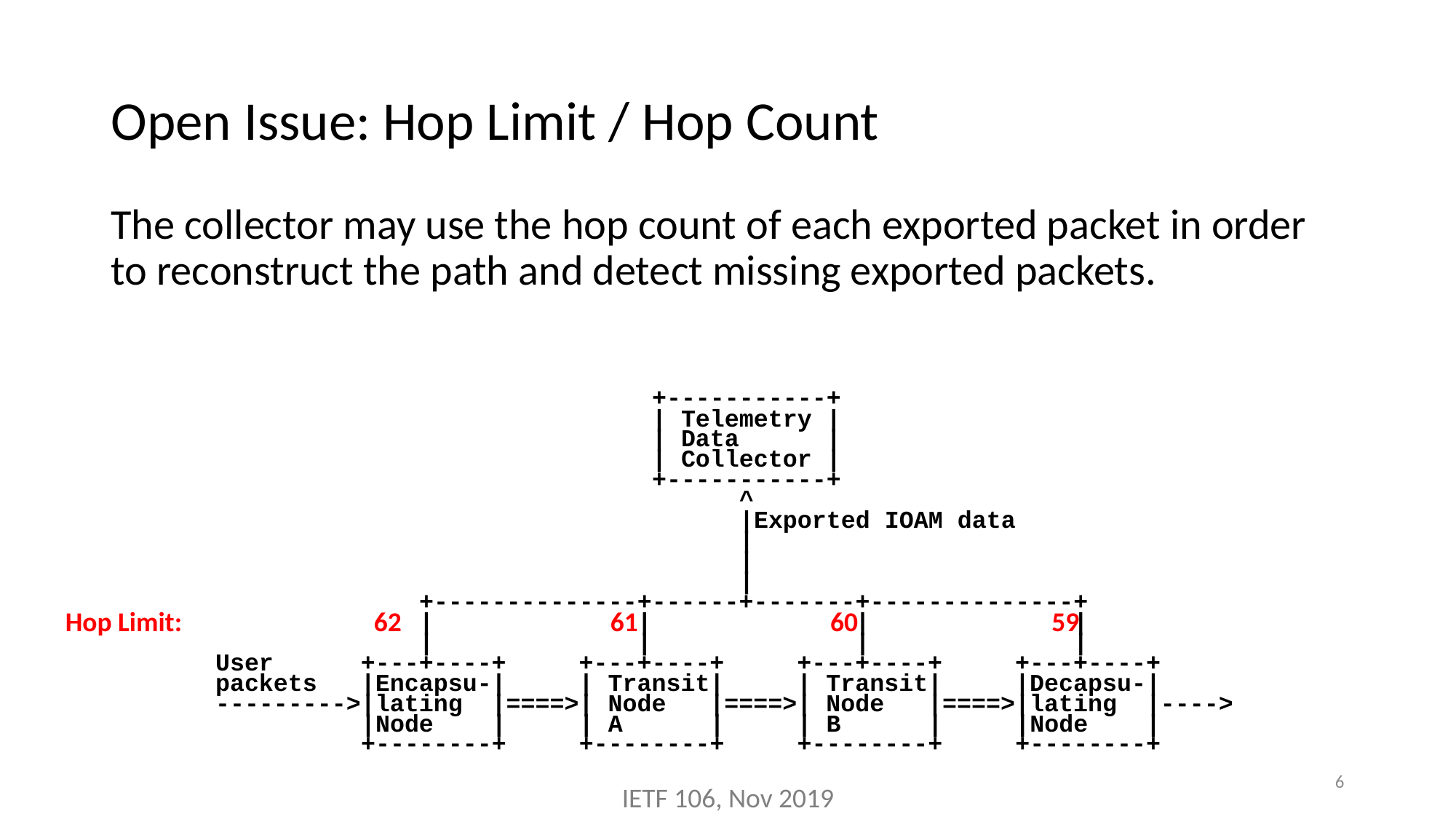

# Open Issue: Hop Limit / Hop Count
The collector may use the hop count of each exported packet in order to reconstruct the path and detect missing exported packets.

                                +-----------+
                                | Telemetry |
                                | Data      |
                                | Collector |
                                +-----------+
                                      ^
                                      |Exported IOAM data
                                      |
                                      |
                                      |
                +--------------+------+-------+--------------+
                |              |              |              |
                |              |              |              |
  User      +---+----+     +---+----+     +---+----+     +---+----+
  packets   |Encapsu-|     | Transit|     | Transit|     |Decapsu-|
  --------->|lating  |====>| Node   |====>| Node   |====>|lating  |---->
            |Node    |     | A      |     | B      |     |Node    |
            +--------+     +--------+     +--------+     +--------+

61
60
59
Hop Limit:
62
6
IETF 106, Nov 2019